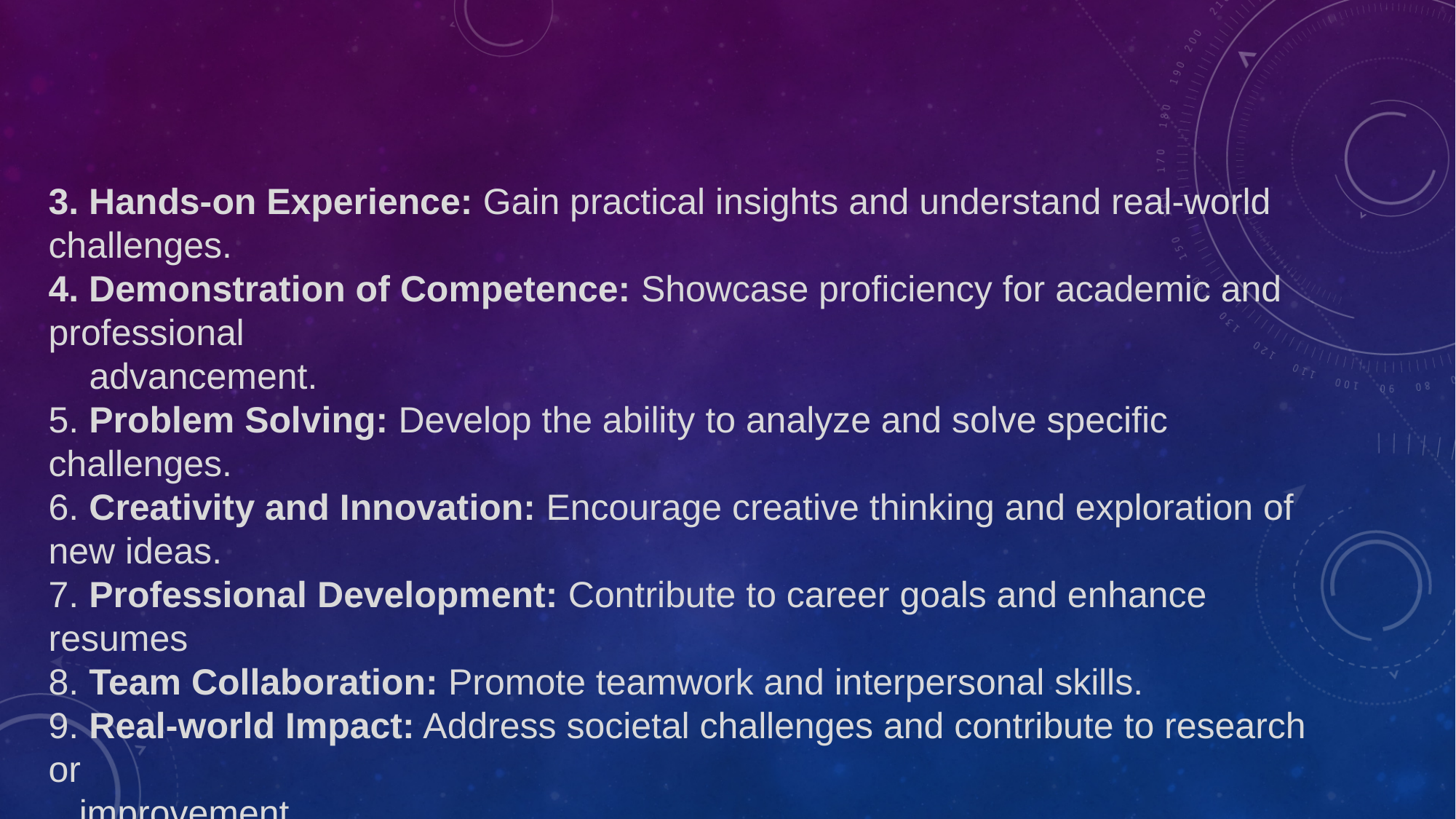

3. Hands-on Experience: Gain practical insights and understand real-world challenges.
4. Demonstration of Competence: Showcase proficiency for academic and professional
    advancement.
5. Problem Solving: Develop the ability to analyze and solve specific challenges.
6. Creativity and Innovation: Encourage creative thinking and exploration of new ideas.
7. Professional Development: Contribute to career goals and enhance resumes
8. Team Collaboration: Promote teamwork and interpersonal skills.
9. Real-world Impact: Address societal challenges and contribute to research or
   improvement.
10. Continuous Learning: Stay engaged and updated on the latest developments in the
      field.